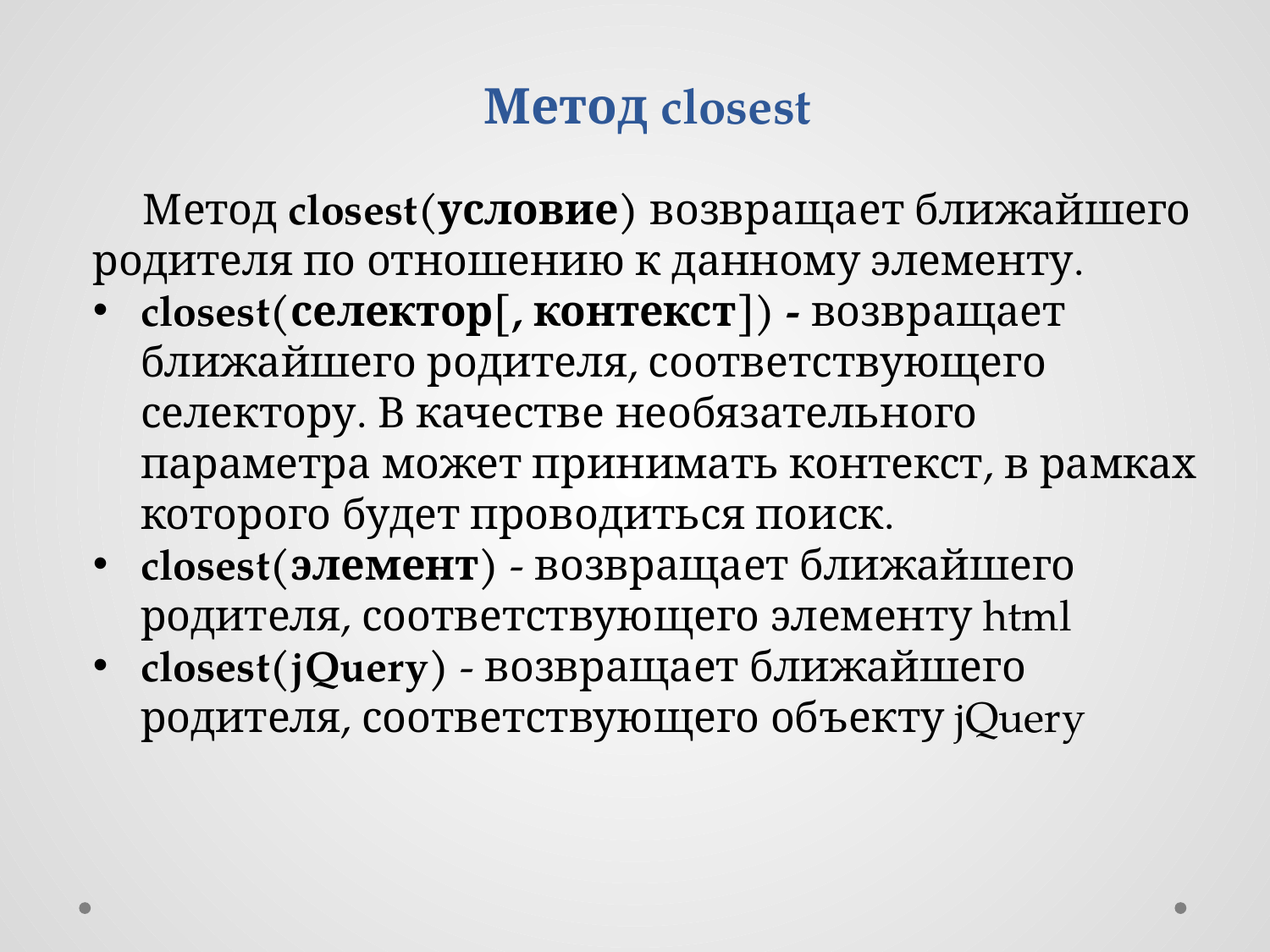

Метод closest
Метод closest(условие) возвращает ближайшего родителя по отношению к данному элементу.
closest(селектор[, контекст]) - возвращает ближайшего родителя, соответствующего селектору. В качестве необязательного параметра может принимать контекст, в рамках которого будет проводиться поиск.
closest(элемент) - возвращает ближайшего родителя, соответствующего элементу html
closest(jQuery) - возвращает ближайшего родителя, соответствующего объекту jQuery